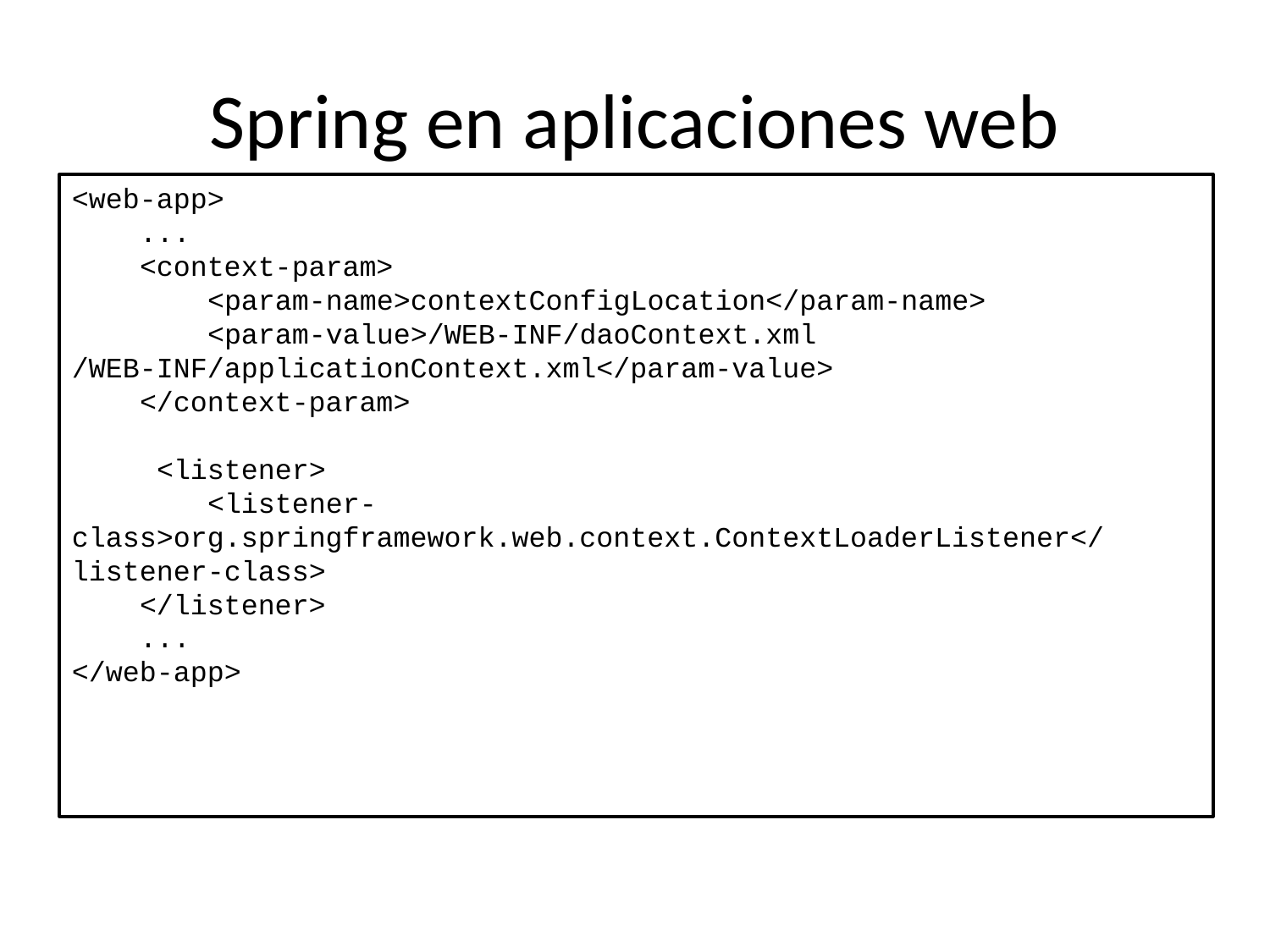

# Spring en aplicaciones web
<web-app>
    ...
    <context-param>
        <param-name>contextConfigLocation</param-name>
        <param-value>/WEB-INF/daoContext.xml /WEB-INF/applicationContext.xml</param-value>
    </context-param>

     <listener>
        <listener-class>org.springframework.web.context.ContextLoaderListener</listener-class>
    </listener>
    ...
</web-app>